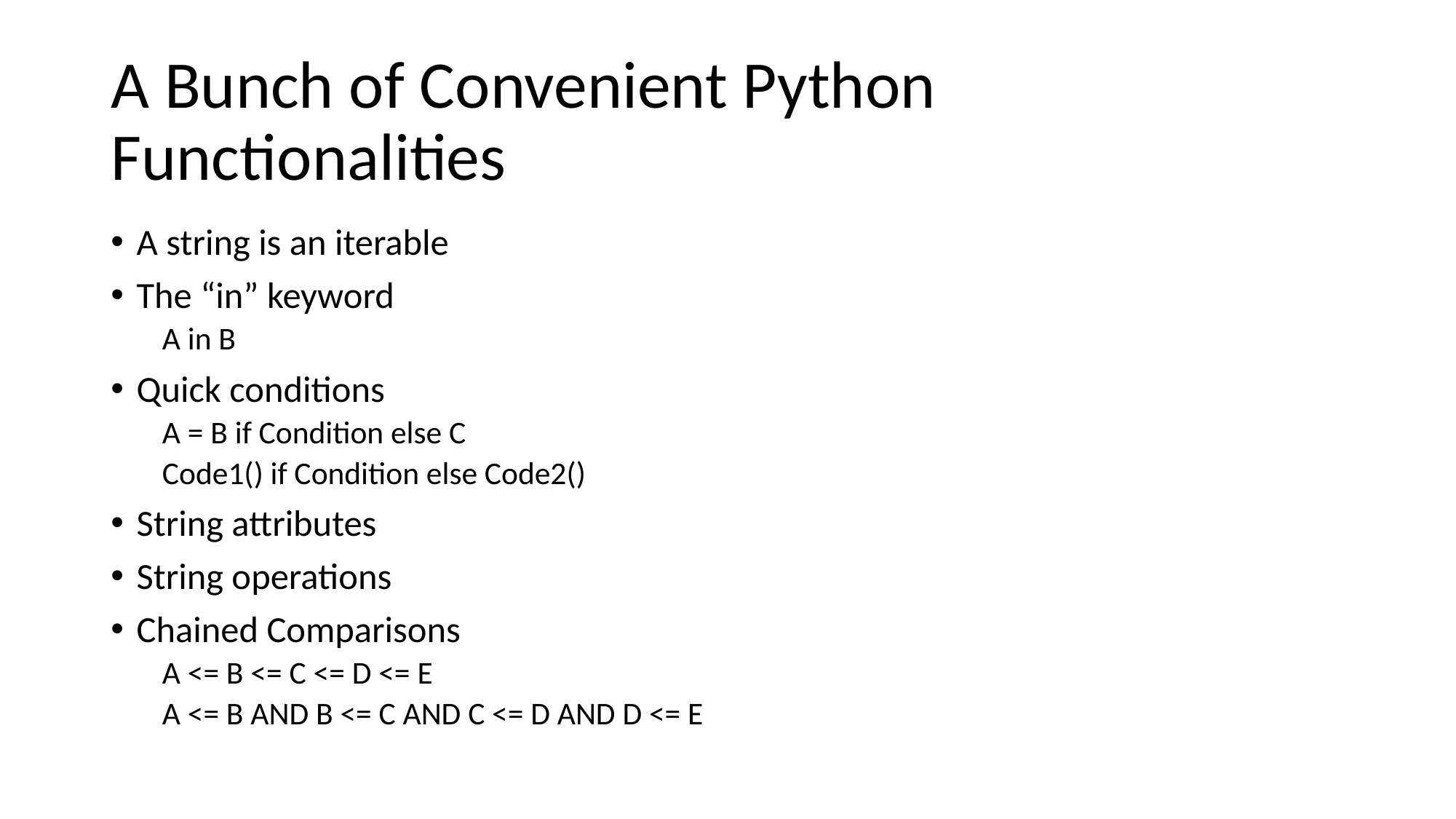

# A Bunch of Convenient Python Functionalities
A string is an iterable
The “in” keyword
A in B
Quick conditions
A = B if Condition else C
Code1() if Condition else Code2()
String attributes
String operations
Chained Comparisons
A <= B <= C <= D <= E
A <= B AND B <= C AND C <= D AND D <= E